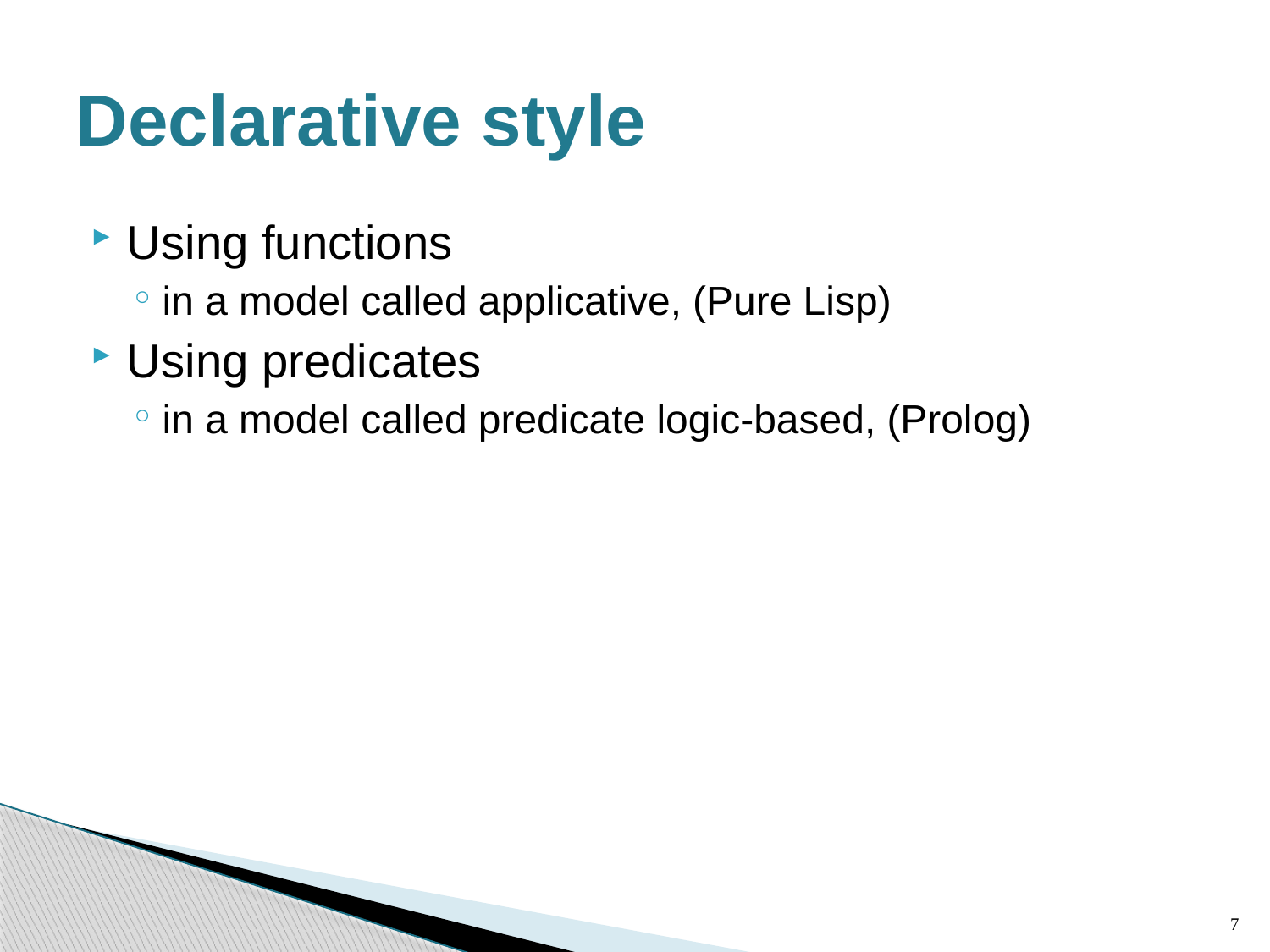

# Declarative style
Using functions
in a model called applicative, (Pure Lisp)
Using predicates
in a model called predicate logic-based, (Prolog)
7